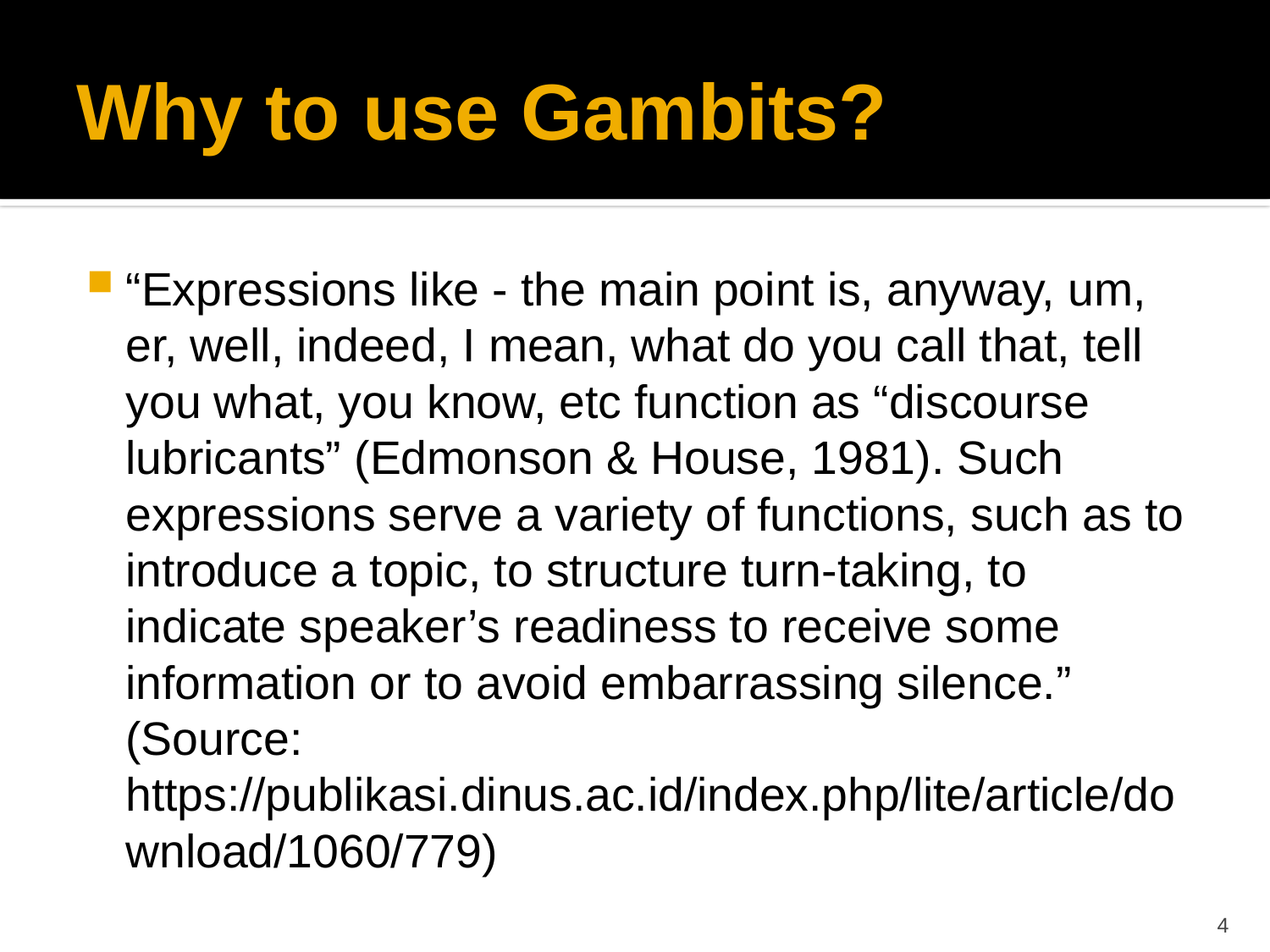

# Why to use Gambits?
“Expressions like - the main point is, anyway, um, er, well, indeed, I mean, what do you call that, tell you what, you know, etc function as “discourse lubricants” (Edmonson & House, 1981). Such expressions serve a variety of functions, such as to introduce a topic, to structure turn-taking, to indicate speaker’s readiness to receive some information or to avoid embarrassing silence.” (Source: https://publikasi.dinus.ac.id/index.php/lite/article/download/1060/779)
4